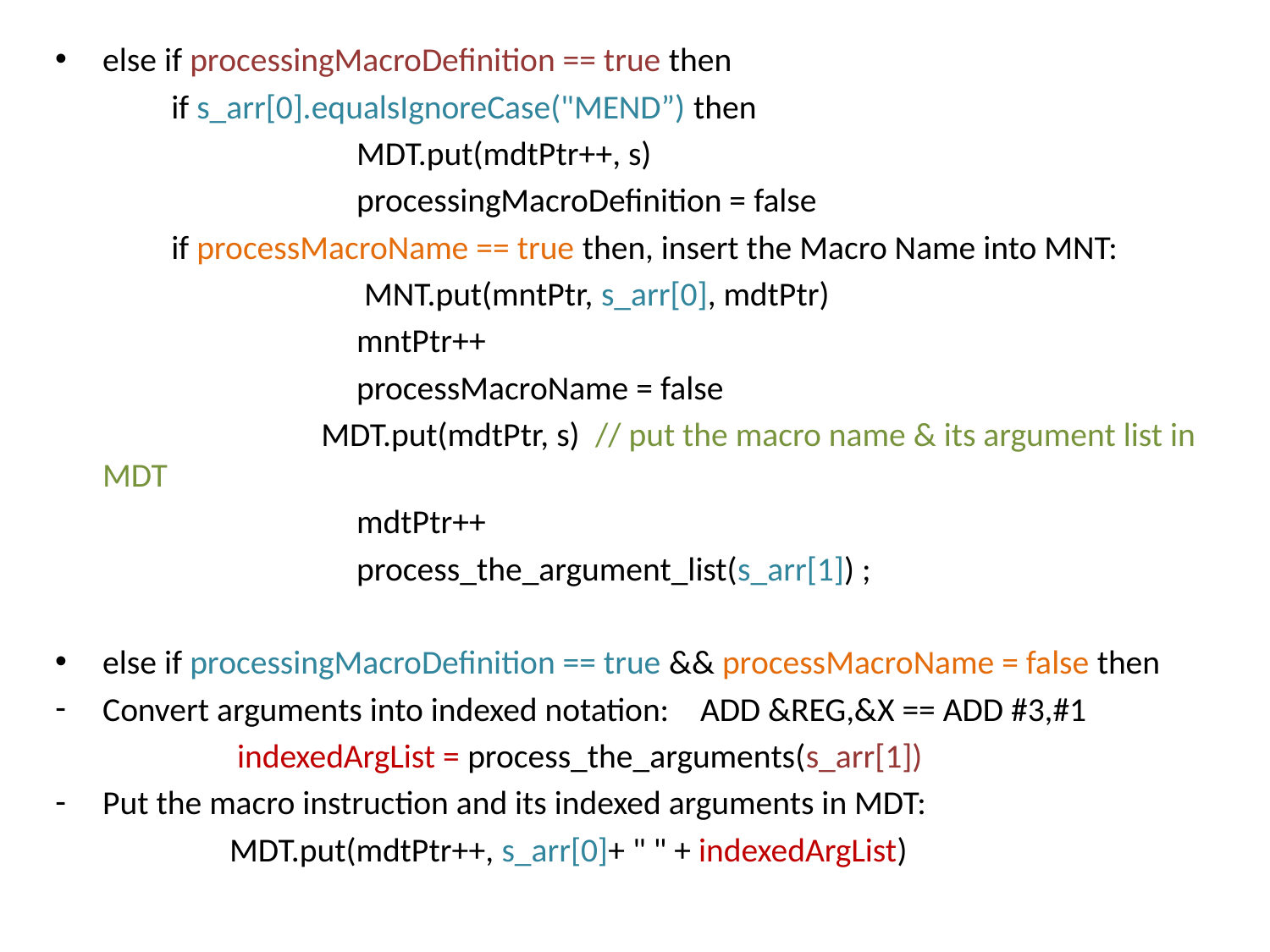

else if processingMacroDefinition == true then
	         if s_arr[0].equalsIgnoreCase("MEND”) then
			MDT.put(mdtPtr++, s)
			processingMacroDefinition = false
	         if processMacroName == true then, insert the Macro Name into MNT:
			 MNT.put(mntPtr, s_arr[0], mdtPtr)
			mntPtr++
			processMacroName = false
		            MDT.put(mdtPtr, s)  // put the macro name & its argument list in MDT
			mdtPtr++
			process_the_argument_list(s_arr[1]) ;

else if processingMacroDefinition == true && processMacroName = false then
Convert arguments into indexed notation:    ADD &REG,&X == ADD #3,#1
		 indexedArgList = process_the_arguments(s_arr[1])
Put the macro instruction and its indexed arguments in MDT:
		MDT.put(mdtPtr++, s_arr[0]+ " " + indexedArgList)